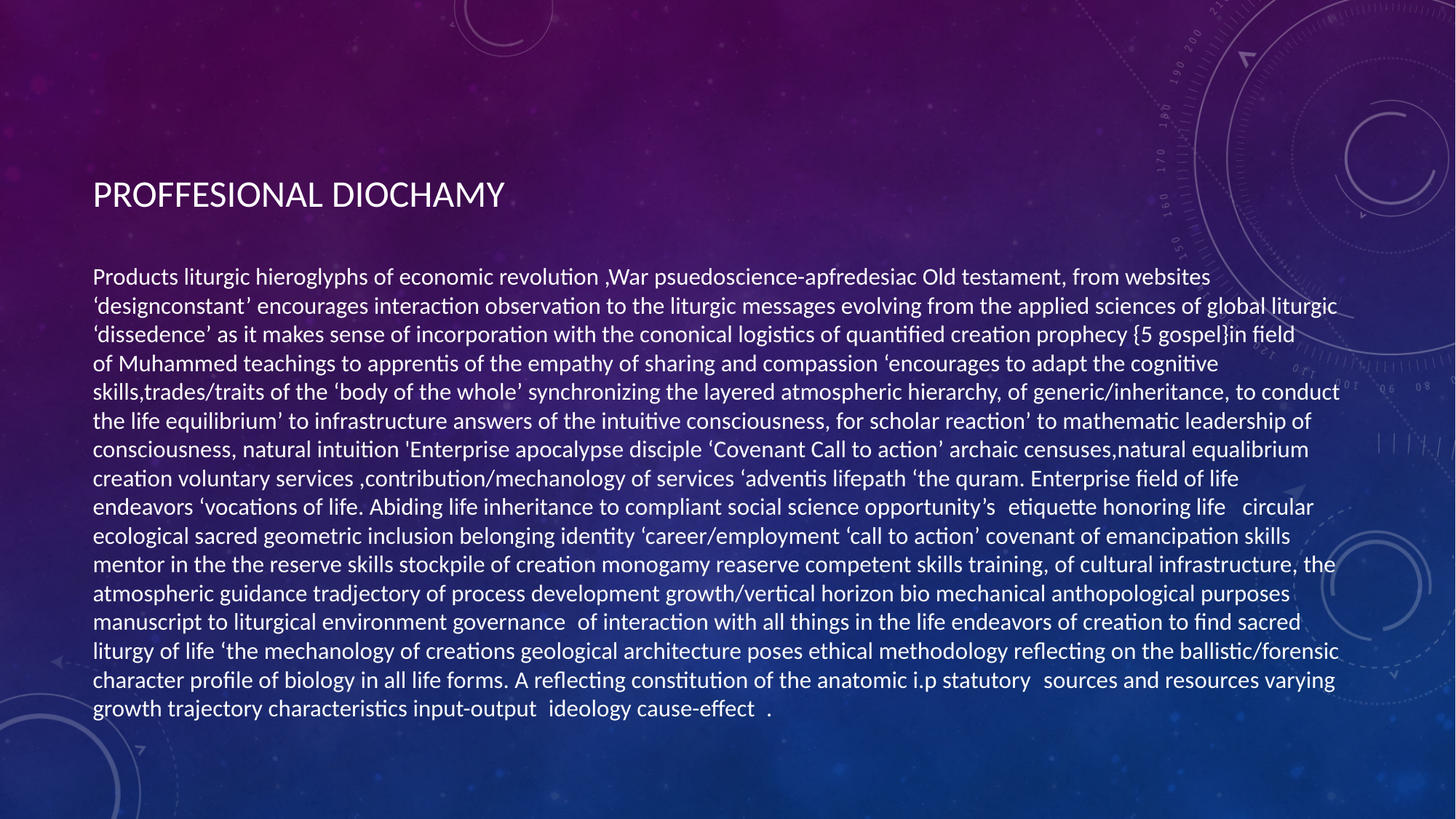

# Proffesional diochamy
Products liturgic hieroglyphs of economic revolution ,War psuedoscience-apfredesiac Old testament, from websites ‘designconstant’ encourages interaction observation to the liturgic messages evolving from the applied sciences of global liturgic ‘dissedence’ as it makes sense of incorporation with the cononical logistics of quantified creation prophecy {5 gospel}in field of Muhammed teachings to apprentis of the empathy of sharing and compassion ‘encourages to adapt the cognitive skills,trades/traits of the ‘body of the whole’ synchronizing the layered atmospheric hierarchy, of generic/inheritance, to conduct the life equilibrium’ to infrastructure answers of the intuitive consciousness, for scholar reaction’ to mathematic leadership of consciousness, natural intuition 'Enterprise apocalypse disciple ‘Covenant Call to action’ archaic censuses,natural equalibrium creation voluntary services ,contribution/mechanology of services ‘adventis lifepath ‘the quram. Enterprise field of life endeavors ‘vocations of life. Abiding life inheritance to compliant social science opportunity’s  etiquette honoring life   circular ecological sacred geometric inclusion belonging identity ‘career/employment ‘call to action’ covenant of emancipation skills mentor in the the reserve skills stockpile of creation monogamy reaserve competent skills training, of cultural infrastructure, the atmospheric guidance tradjectory of process development growth/vertical horizon bio mechanical anthopological purposes manuscript to liturgical environment governance  of interaction with all things in the life endeavors of creation to find sacred liturgy of life ‘the mechanology of creations geological architecture poses ethical methodology reflecting on the ballistic/forensic character profile of biology in all life forms. A reflecting constitution of the anatomic i.p statutory  sources and resources varying growth trajectory characteristics input-output  ideology cause-effect  .